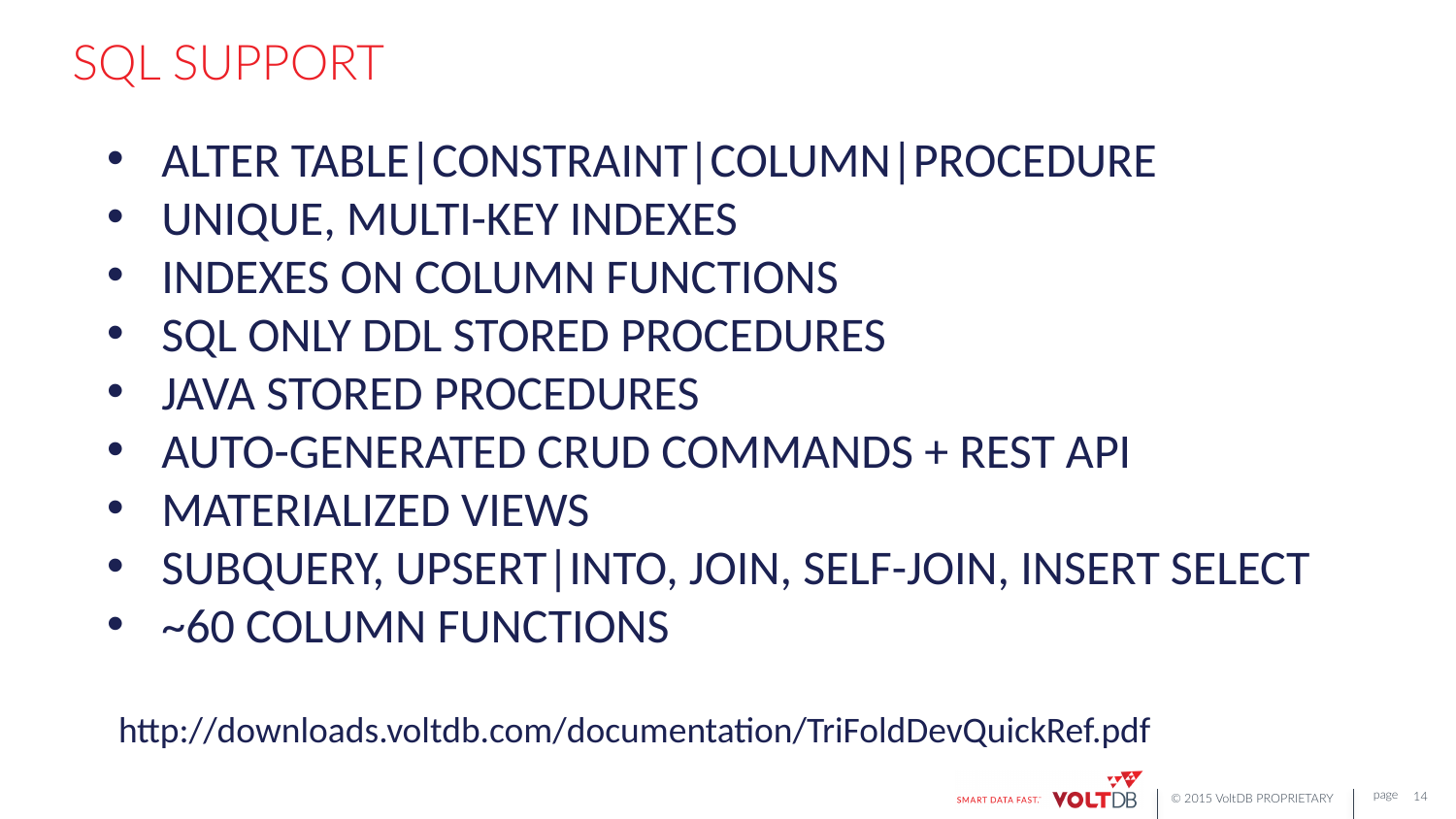

# SQL support
ALTER TABLE|CONSTRAINT|COLUMN|PROCEDURE
UNIQUE, MULTI-KEY INDEXES
INDEXES ON COLUMN FUNCTIONS
SQL ONLY DDL STORED PROCEDURES
JAVA STORED PROCEDURES
AUTO-GENERATED CRUD COMMANDS + REST API
MATERIALIZED VIEWS
SUBQUERY, UPSERT|INTO, JOIN, SELF-JOIN, INSERT SELECT
~60 COLUMN FUNCTIONS
http://downloads.voltdb.com/documentation/TriFoldDevQuickRef.pdf
14